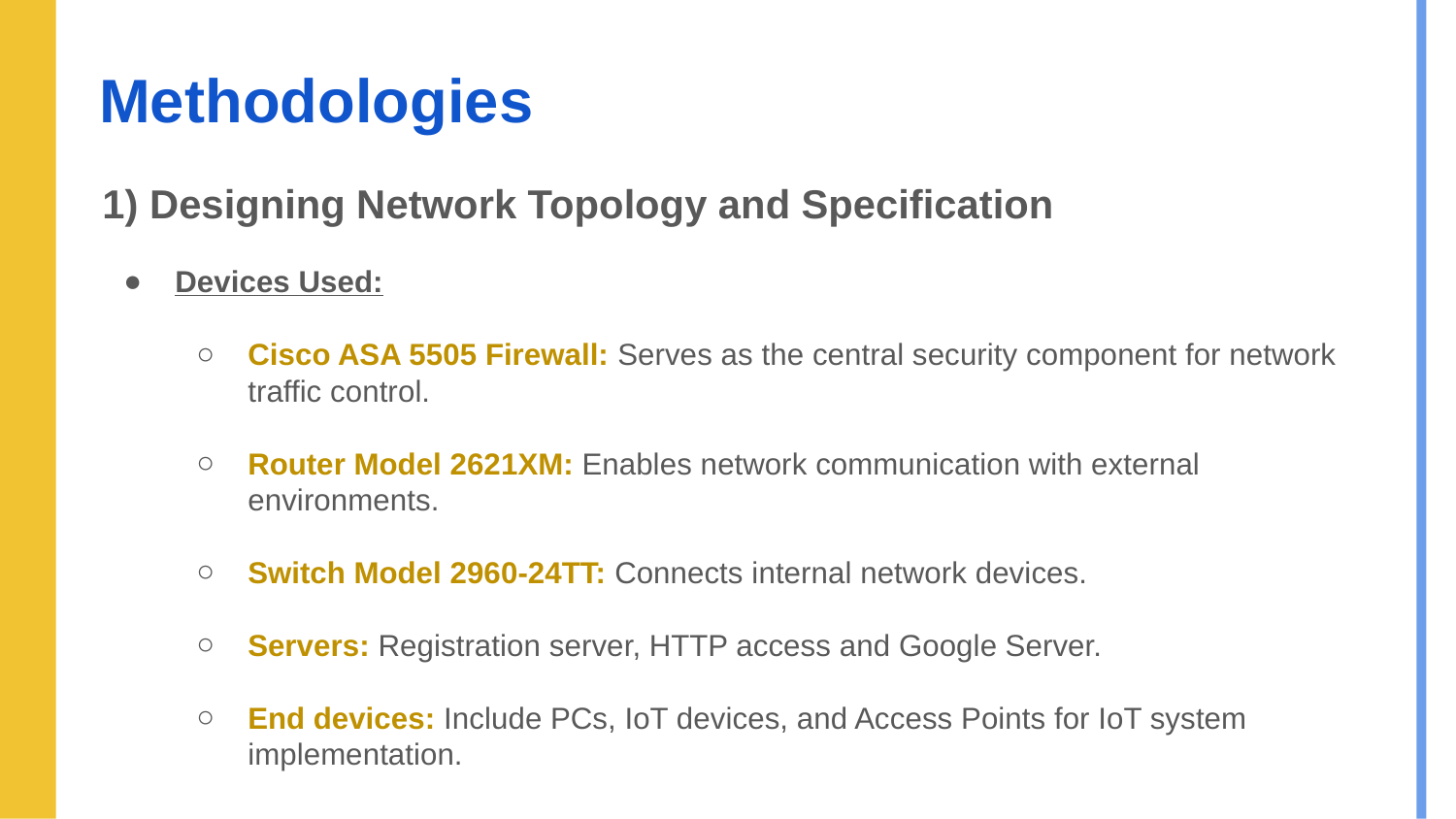

# Methodologies
1) Designing Network Topology and Specification

Devices Used:

Cisco ASA 5505 Firewall: Serves as the central security component for network traffic control.

Router Model 2621XM: Enables network communication with external environments.

Switch Model 2960-24TT: Connects internal network devices.

Servers: Registration server, HTTP access and Google Server.

End devices: Include PCs, IoT devices, and Access Points for IoT system implementation.